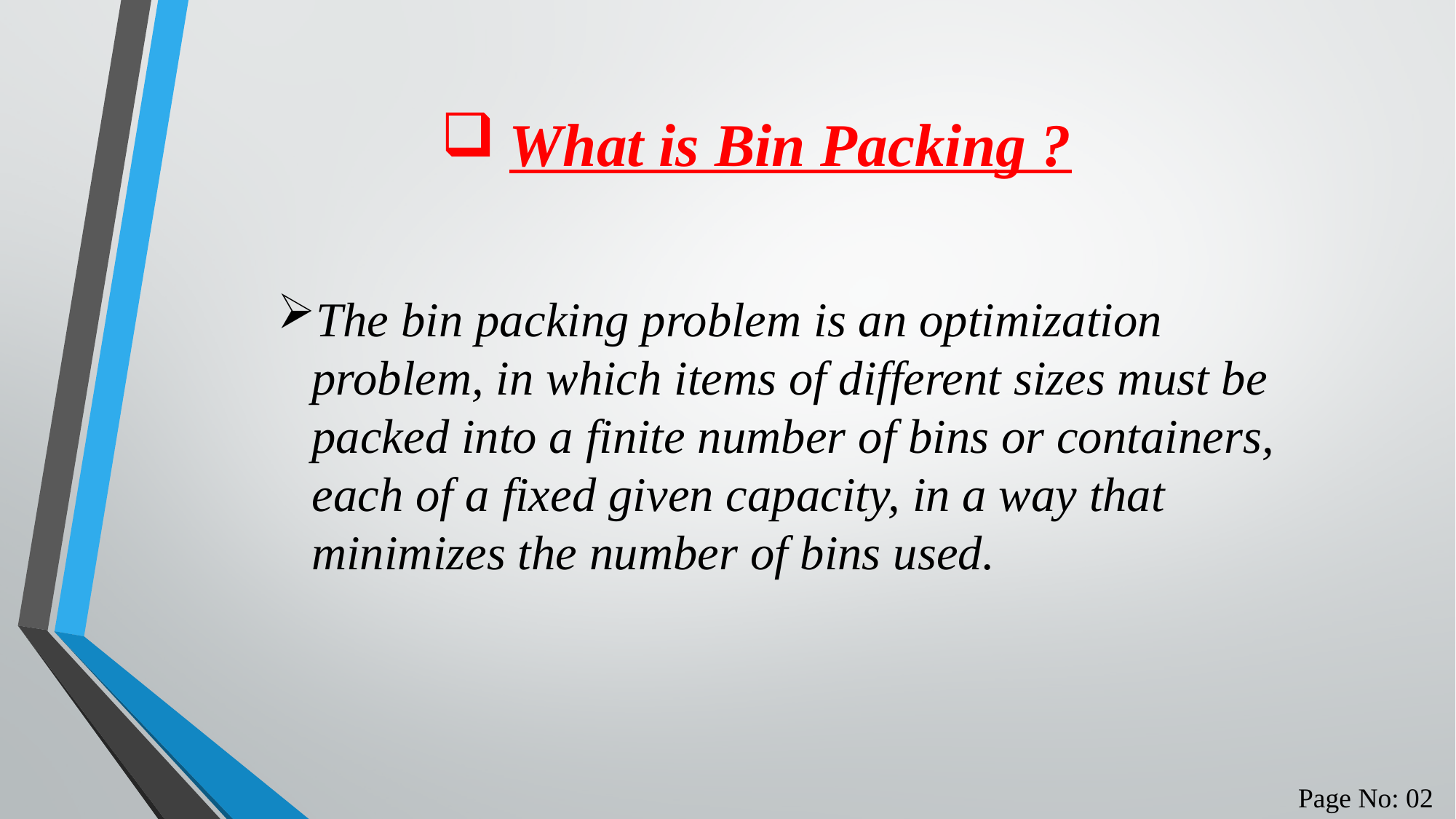

What is Bin Packing ?
The bin packing problem is an optimization problem, in which items of different sizes must be packed into a finite number of bins or containers, each of a fixed given capacity, in a way that minimizes the number of bins used.
Page No: 02